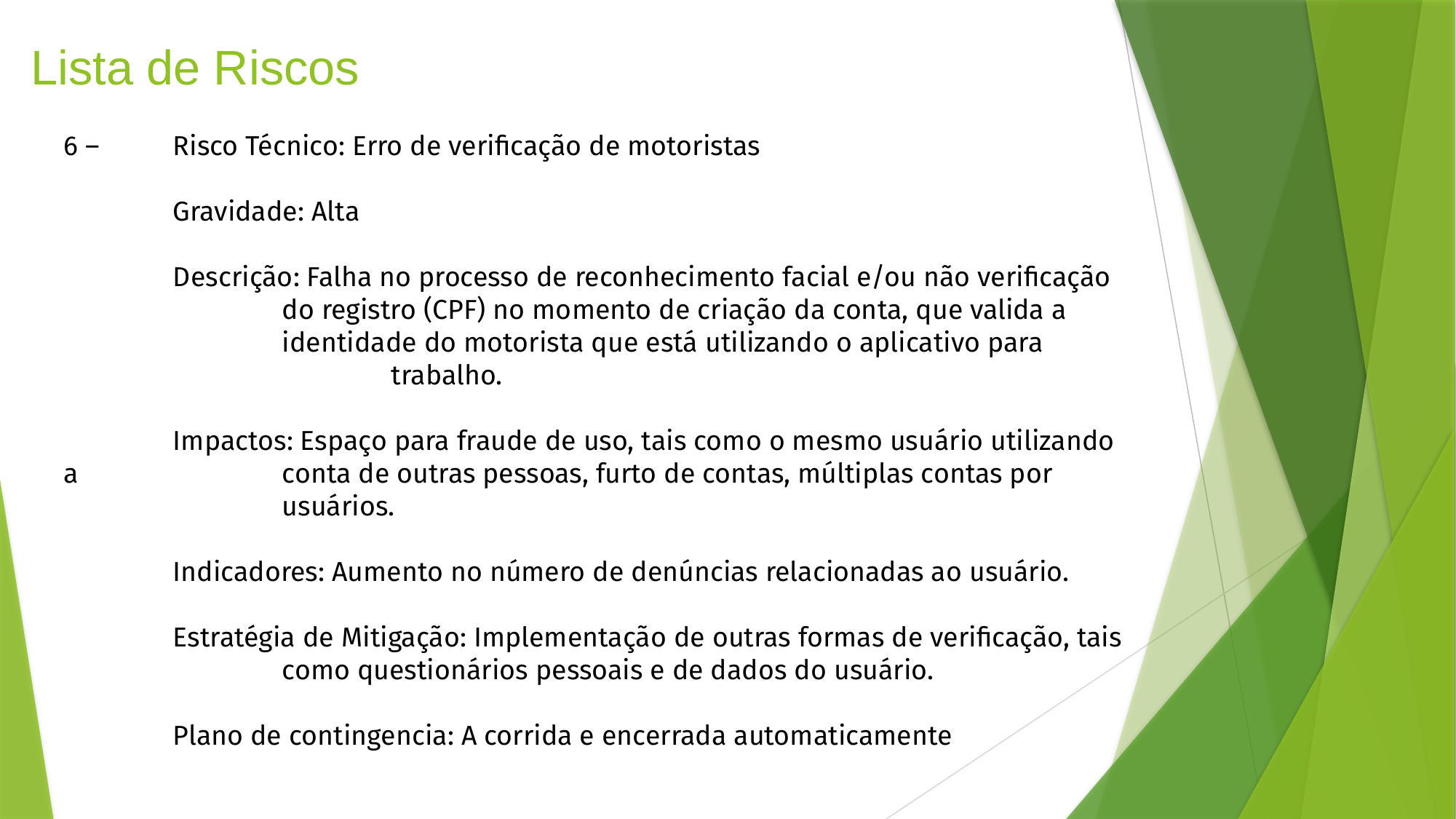

# Lista de Riscos
6 –	Risco Técnico: Erro de verificação de motoristas

	Gravidade: Alta

	Descrição: Falha no processo de reconhecimento facial e/ou não verificação 		do registro (CPF) no momento de criação da conta, que valida a 		identidade do motorista que está utilizando o aplicativo para 			trabalho.

	Impactos: Espaço para fraude de uso, tais como o mesmo usuário utilizando a 		conta de outras pessoas, furto de contas, múltiplas contas por 		usuários.

	Indicadores: Aumento no número de denúncias relacionadas ao usuário.

	Estratégia de Mitigação: Implementação de outras formas de verificação, tais 		como questionários pessoais e de dados do usuário.

	Plano de contingencia: A corrida e encerrada automaticamente